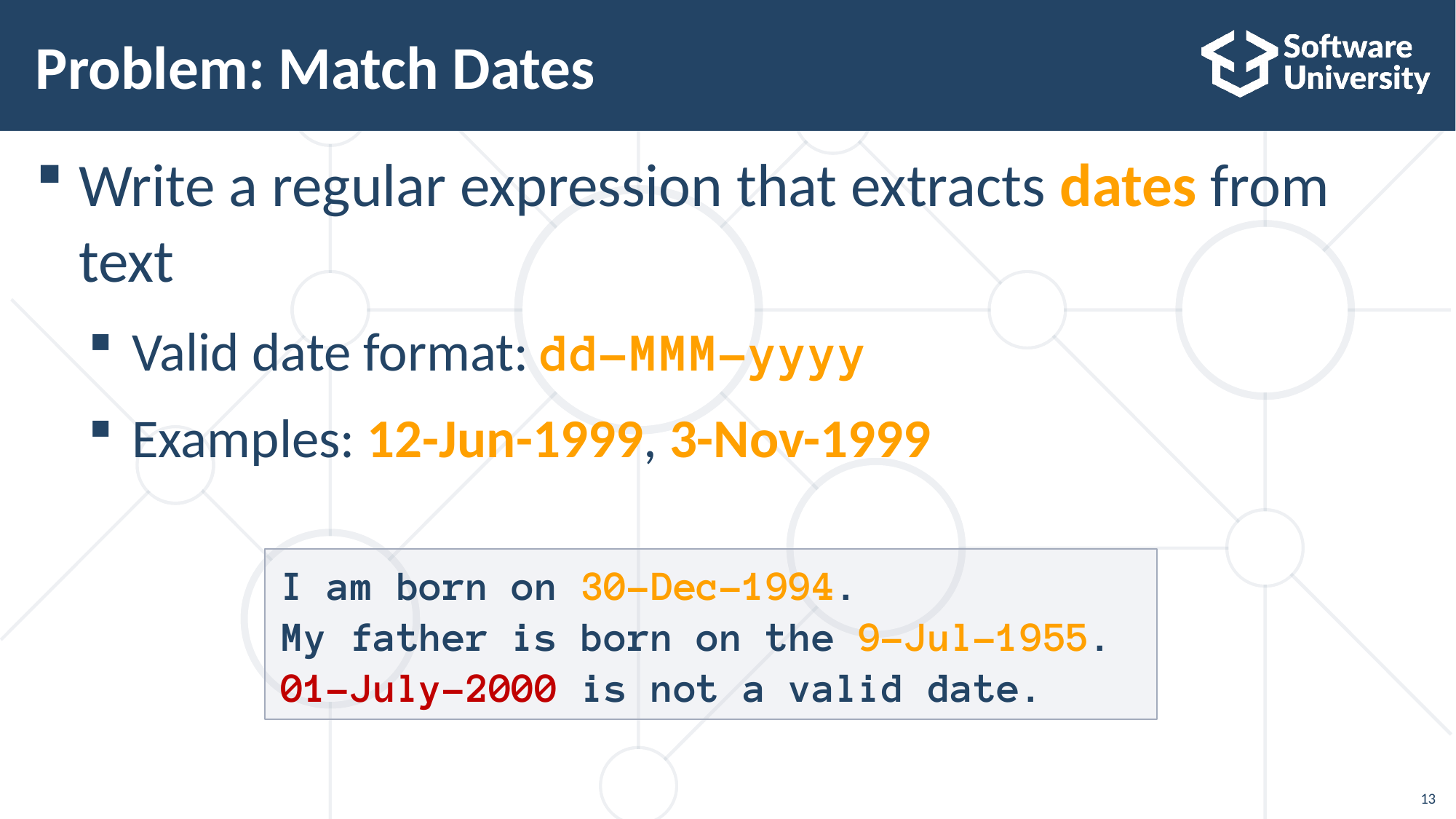

# Problem: Match Dates
Write a regular expression that extracts dates from text
Valid date format: dd-MMM-yyyy
Examples: 12-Jun-1999, 3-Nov-1999
I am born on 30-Dec-1994.
My father is born on the 9-Jul-1955.
01-July-2000 is not a valid date.
13